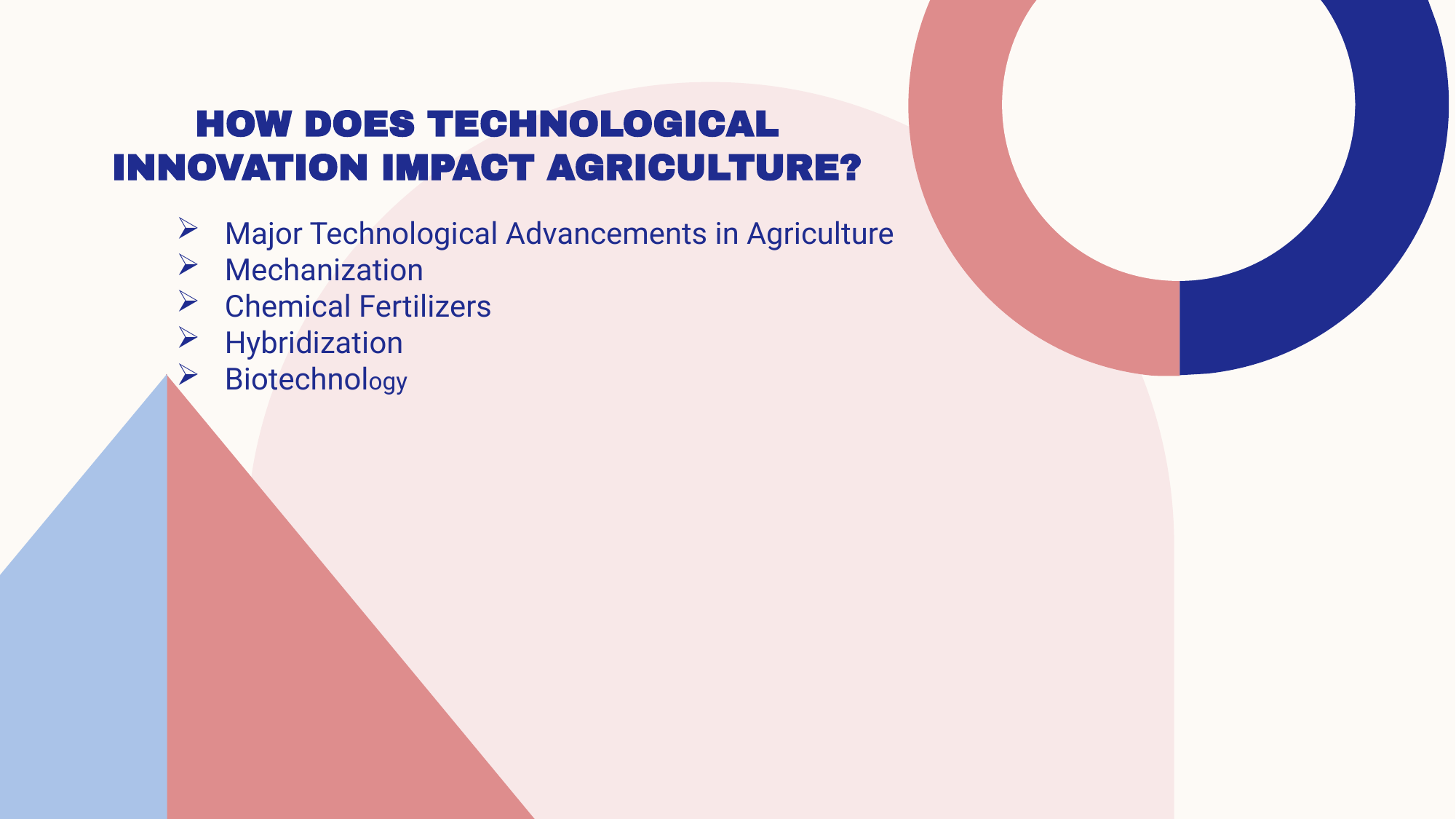

# HOW DOES TECHNOLOGICAL INNOVATION IMPACT AGRICULTURE?
 Major Technological Advancements in Agriculture
 Mechanization
 Chemical Fertilizers
 Hybridization
 Biotechnology